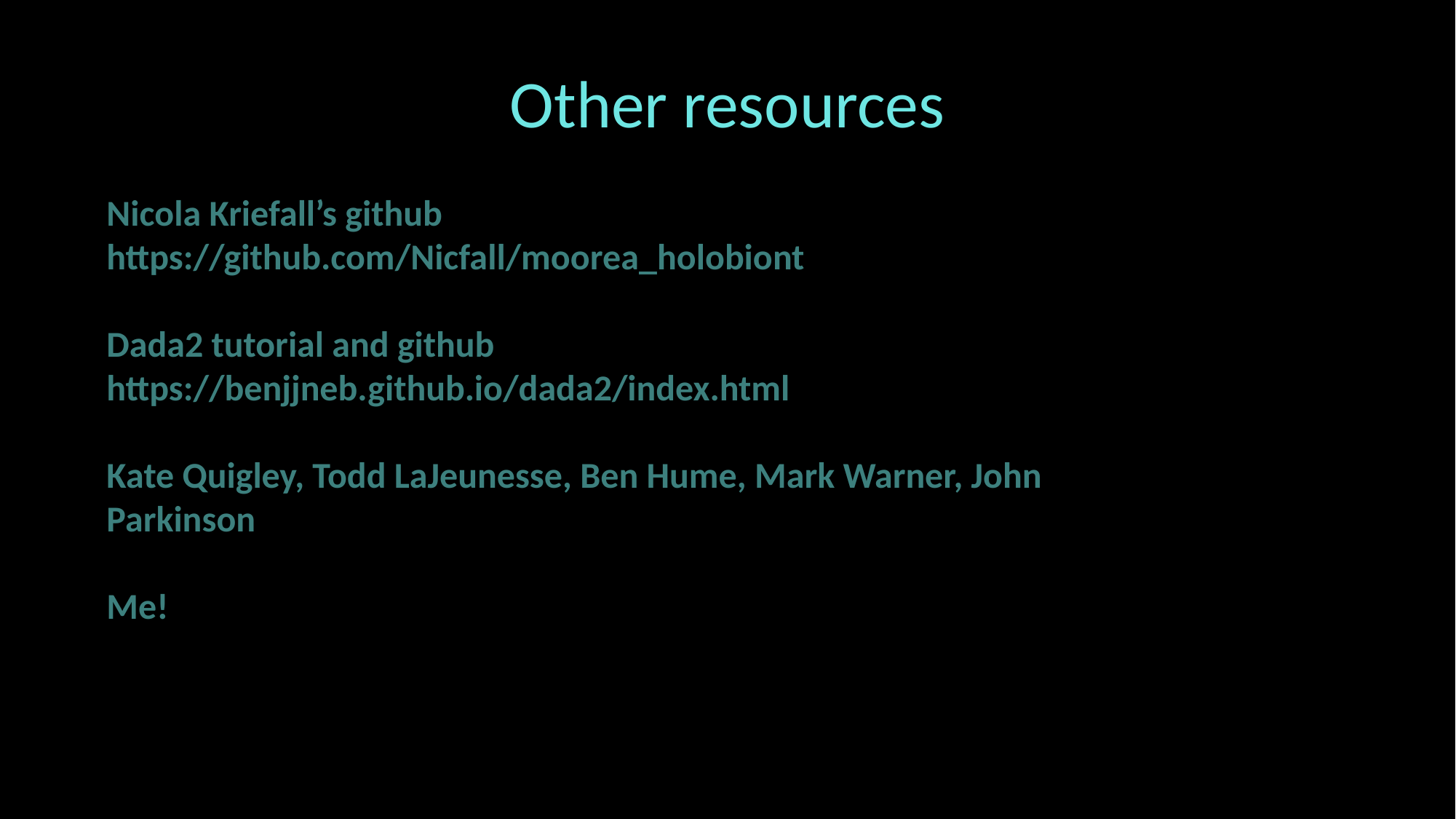

# Other resources

Nicola Kriefall’s github
https://github.com/Nicfall/moorea_holobiont

Dada2 tutorial and github https://benjjneb.github.io/dada2/index.html

Kate Quigley, Todd LaJeunesse, Ben Hume, Mark Warner, John Parkinson

Me!